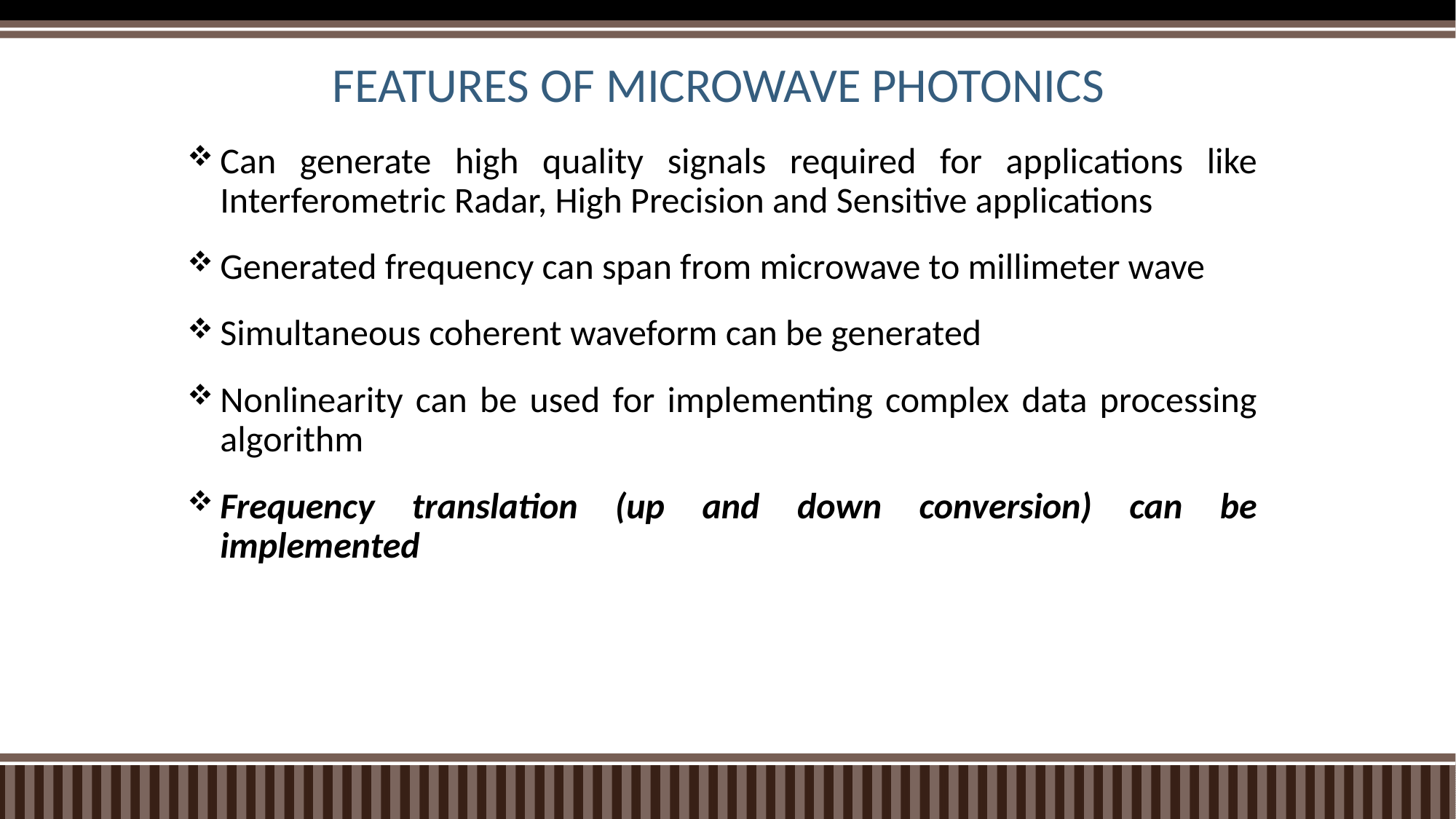

# FEATURES OF MICROWAVE PHOTONICS
Can generate high quality signals required for applications like Interferometric Radar, High Precision and Sensitive applications
Generated frequency can span from microwave to millimeter wave
Simultaneous coherent waveform can be generated
Nonlinearity can be used for implementing complex data processing algorithm
Frequency translation (up and down conversion) can be implemented